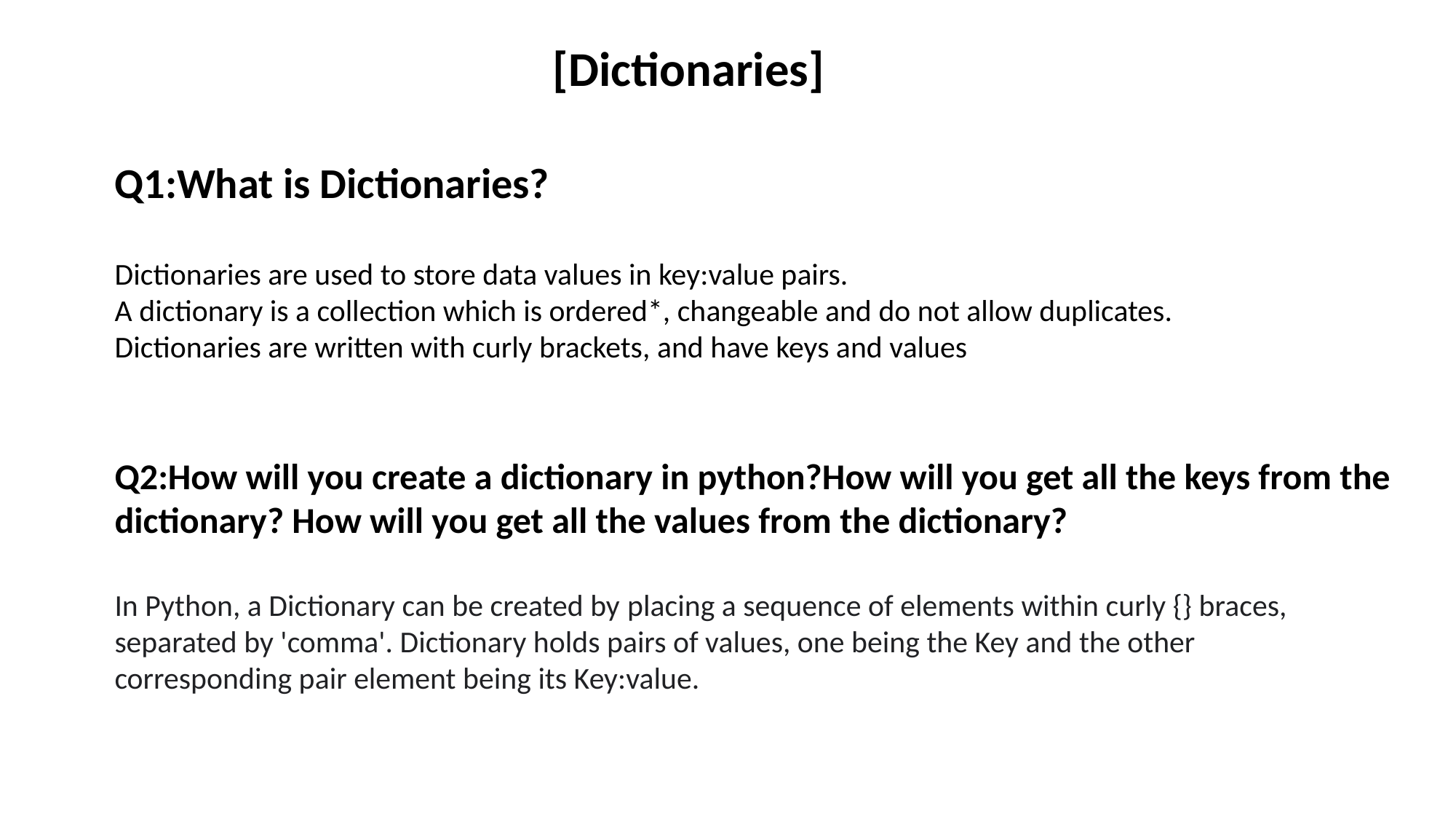

[Dictionaries]
Q1:What is Dictionaries?
Dictionaries are used to store data values in key:value pairs.
A dictionary is a collection which is ordered*, changeable and do not allow duplicates.
Dictionaries are written with curly brackets, and have keys and values
Q2:How will you create a dictionary in python?How will you get all the keys from the dictionary? How will you get all the values from the dictionary?
In Python, a Dictionary can be created by placing a sequence of elements within curly {} braces, separated by 'comma'. Dictionary holds pairs of values, one being the Key and the other corresponding pair element being its Key:value.